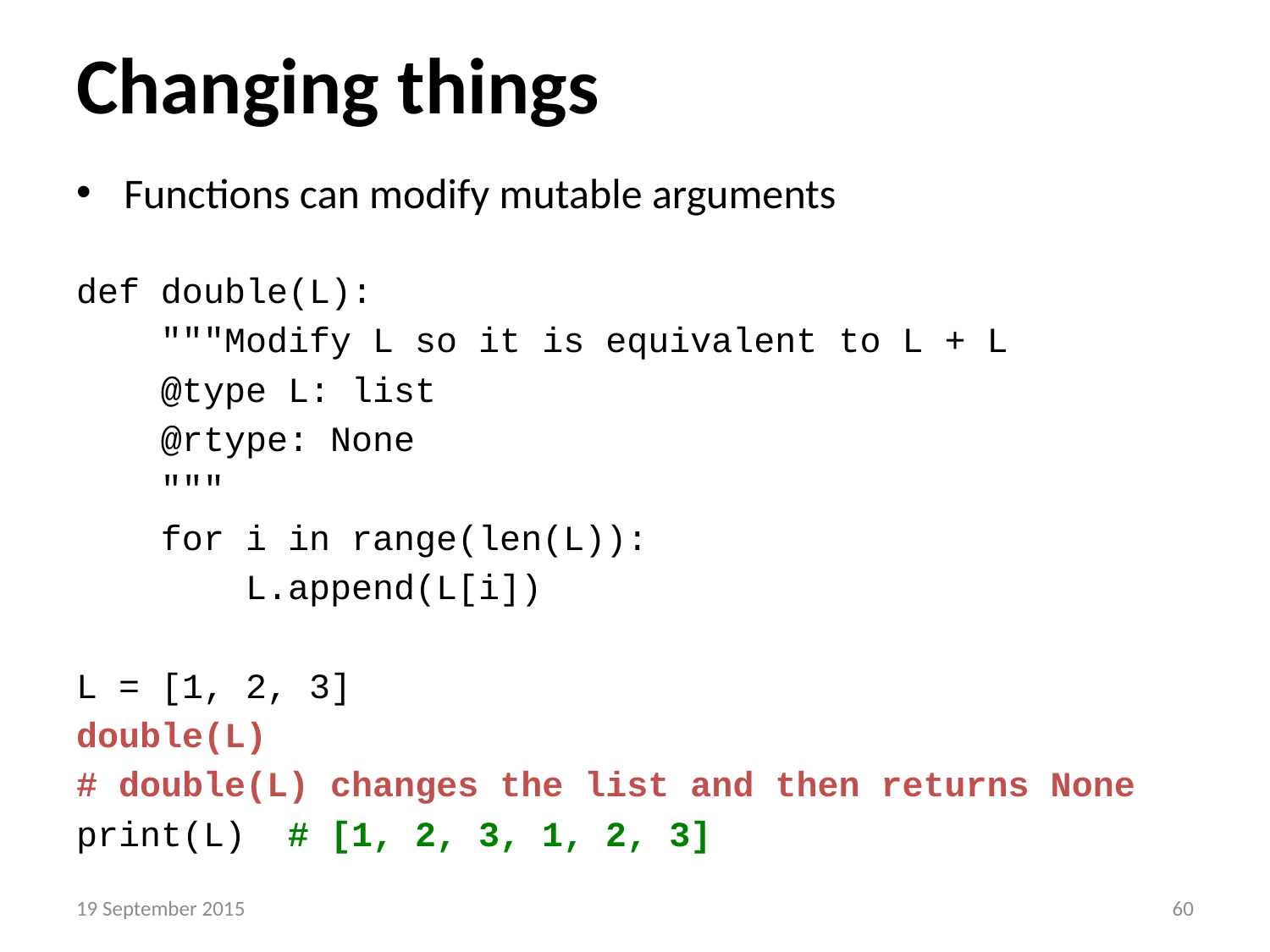

# Changing things
Functions can modify mutable arguments

def double(L):
    """Modify L so it is equivalent to L + L
    @type L: list
    @rtype: None
    """
    for i in range(len(L)):
        L.append(L[i])

L = [1, 2, 3]
double(L)
# double(L) changes the list and then returns None
print(L)  # [1, 2, 3, 1, 2, 3]

19 September 2015
60